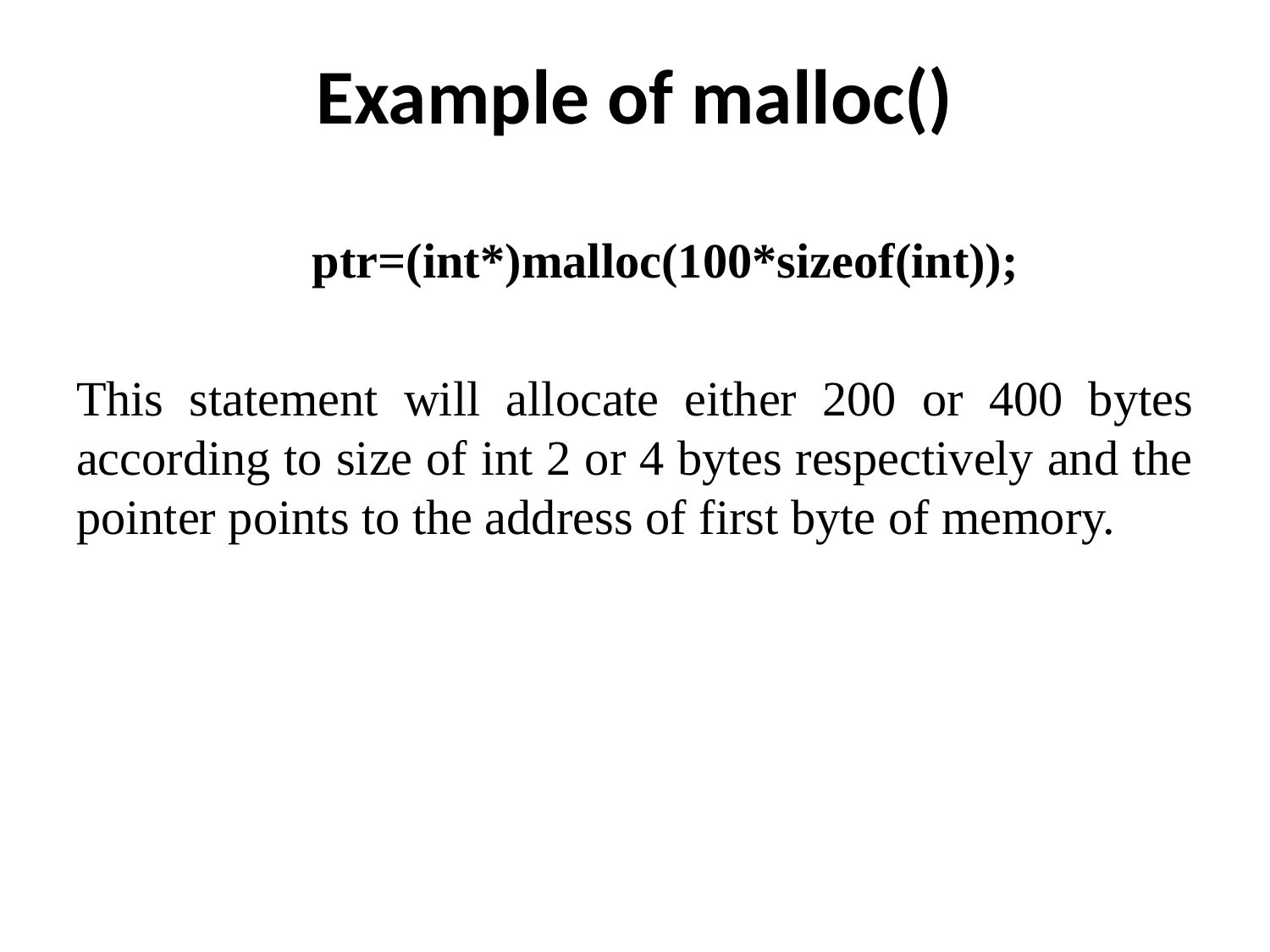

# Example of malloc()
      ptr=(int*)malloc(100*sizeof(int));

This statement will allocate either 200 or 400 bytes according to size of int 2 or 4 bytes respectively and the pointer points to the address of first byte of memory.